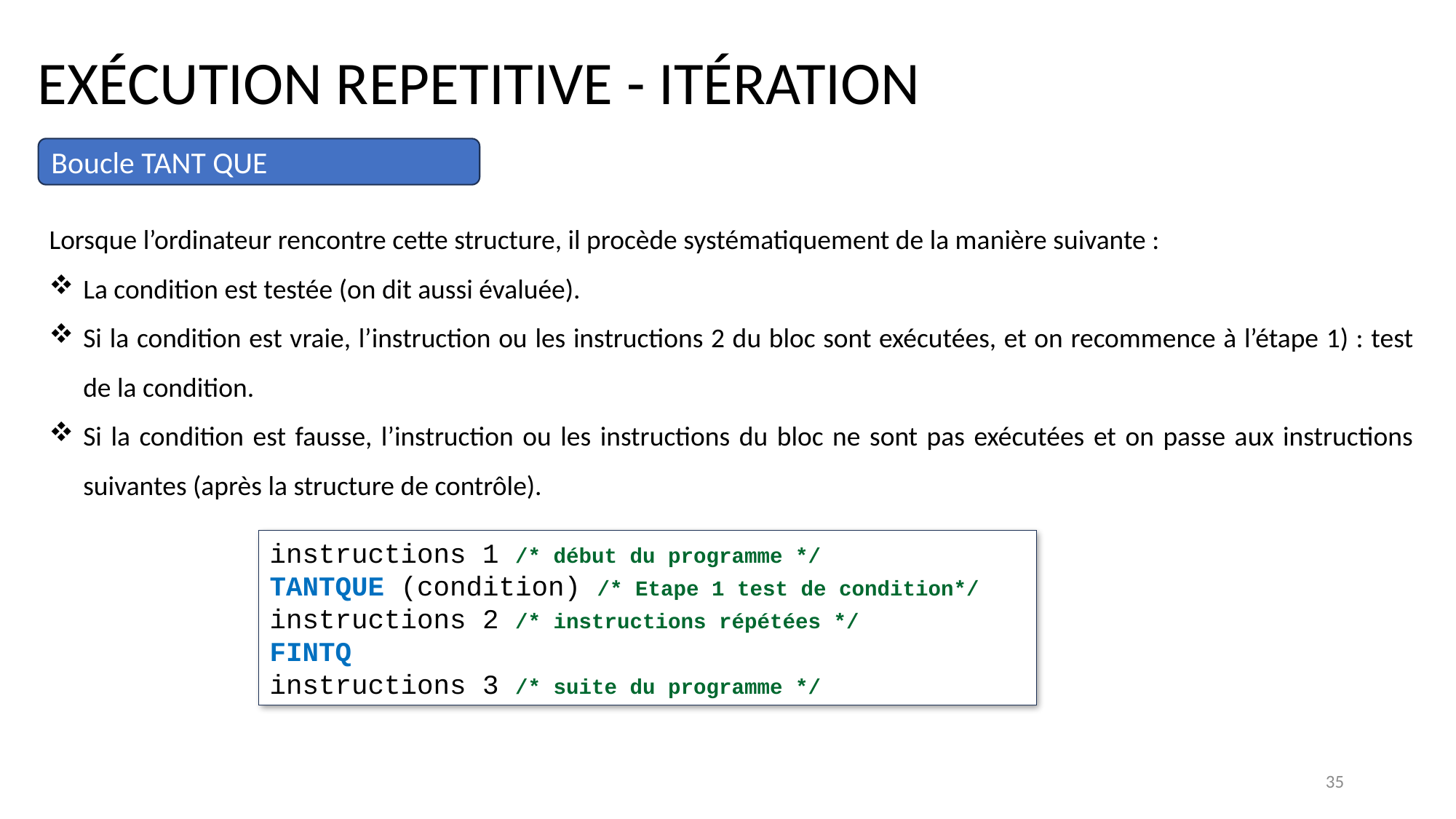

EXÉCUTION REPETITIVE - ITÉRATION
Boucle TANT QUE
Lorsque l’ordinateur rencontre cette structure, il procède systématiquement de la manière suivante :
La condition est testée (on dit aussi évaluée).
Si la condition est vraie, l’instruction ou les instructions 2 du bloc sont exécutées, et on recommence à l’étape 1) : test de la condition.
Si la condition est fausse, l’instruction ou les instructions du bloc ne sont pas exécutées et on passe aux instructions suivantes (après la structure de contrôle).

instructions 1 /* début du programme */
TANTQUE (condition) /* Etape 1 test de condition*/
instructions 2 /* instructions répétées */
FINTQ
instructions 3 /* suite du programme */

35